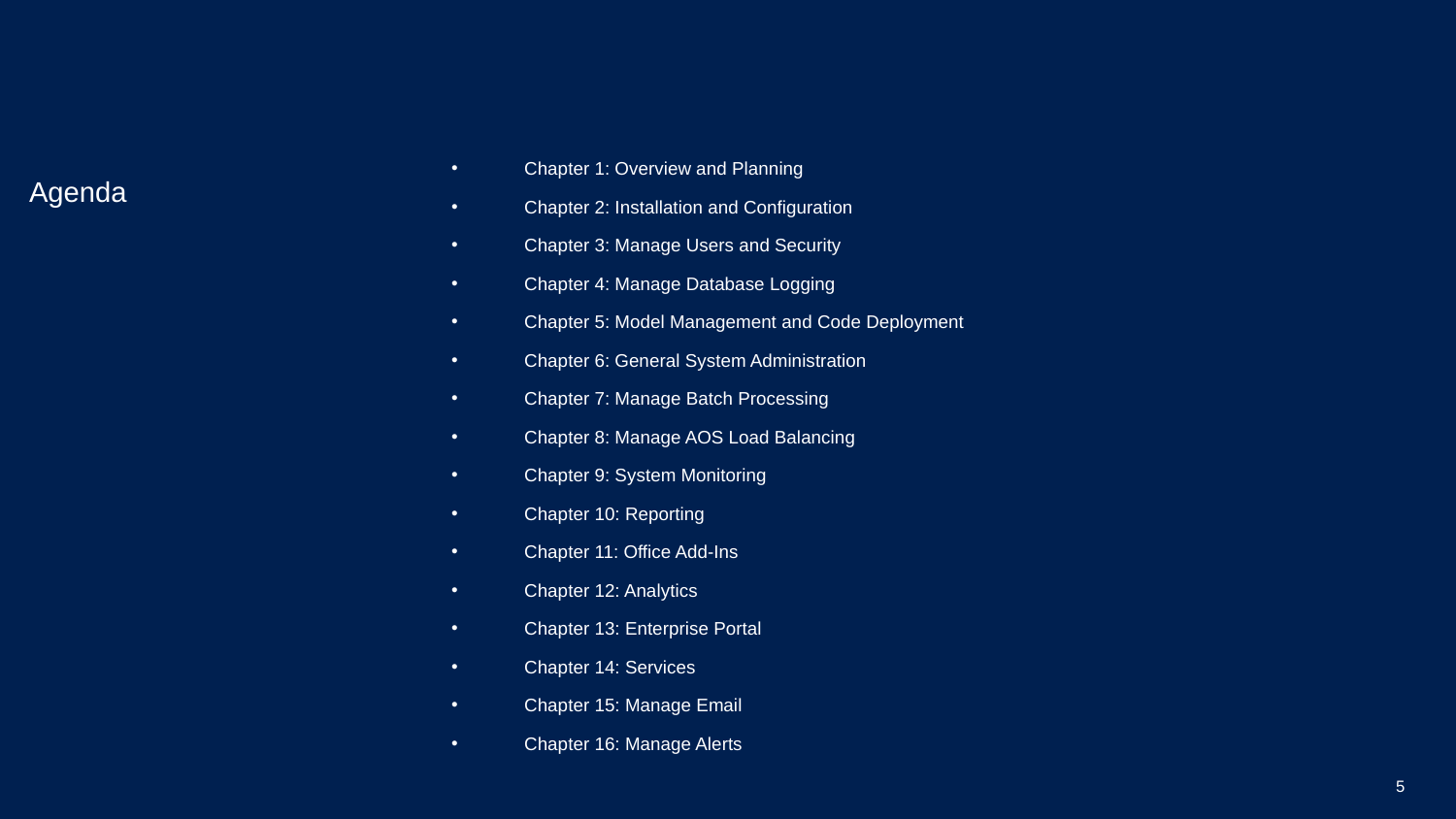

Agenda
Chapter 1: Overview and Planning
Chapter 2: Installation and Configuration
Chapter 3: Manage Users and Security
Chapter 4: Manage Database Logging
Chapter 5: Model Management and Code Deployment
Chapter 6: General System Administration
Chapter 7: Manage Batch Processing
Chapter 8: Manage AOS Load Balancing
Chapter 9: System Monitoring
Chapter 10: Reporting
Chapter 11: Office Add-Ins
Chapter 12: Analytics
Chapter 13: Enterprise Portal
Chapter 14: Services
Chapter 15: Manage Email
Chapter 16: Manage Alerts
5